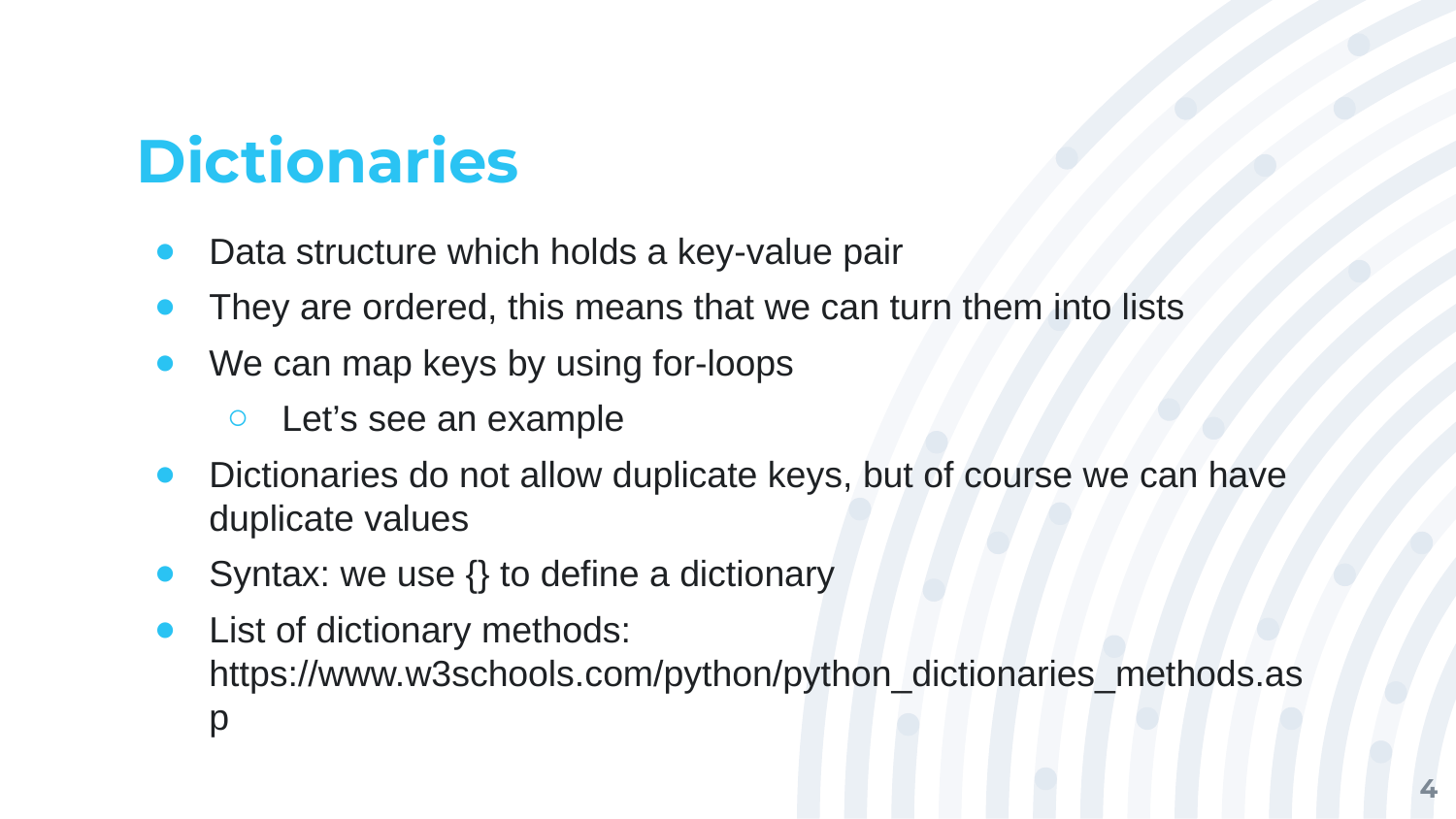

# Dictionaries
Data structure which holds a key-value pair
They are ordered, this means that we can turn them into lists
We can map keys by using for-loops
Let’s see an example
Dictionaries do not allow duplicate keys, but of course we can have duplicate values
Syntax: we use {} to define a dictionary
List of dictionary methods: https://www.w3schools.com/python/python_dictionaries_methods.asp

4